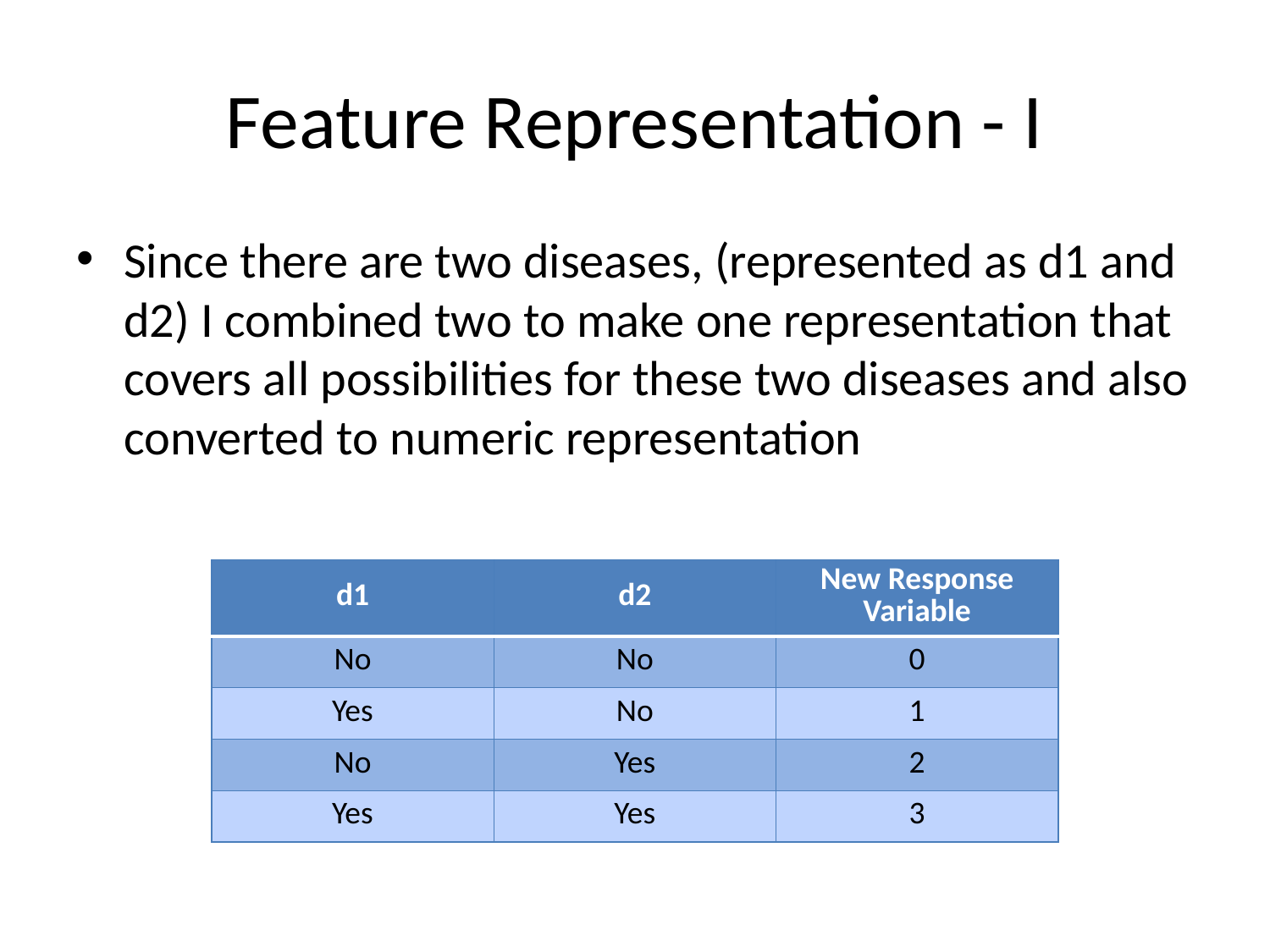

# Feature Representation - I
Since there are two diseases, (represented as d1 and d2) I combined two to make one representation that covers all possibilities for these two diseases and also converted to numeric representation

| d1 | d2 | New Response Variable |
| --- | --- | --- |
| No | No | 0 |
| Yes | No | 1 |
| No | Yes | 2 |
| Yes | Yes | 3 |